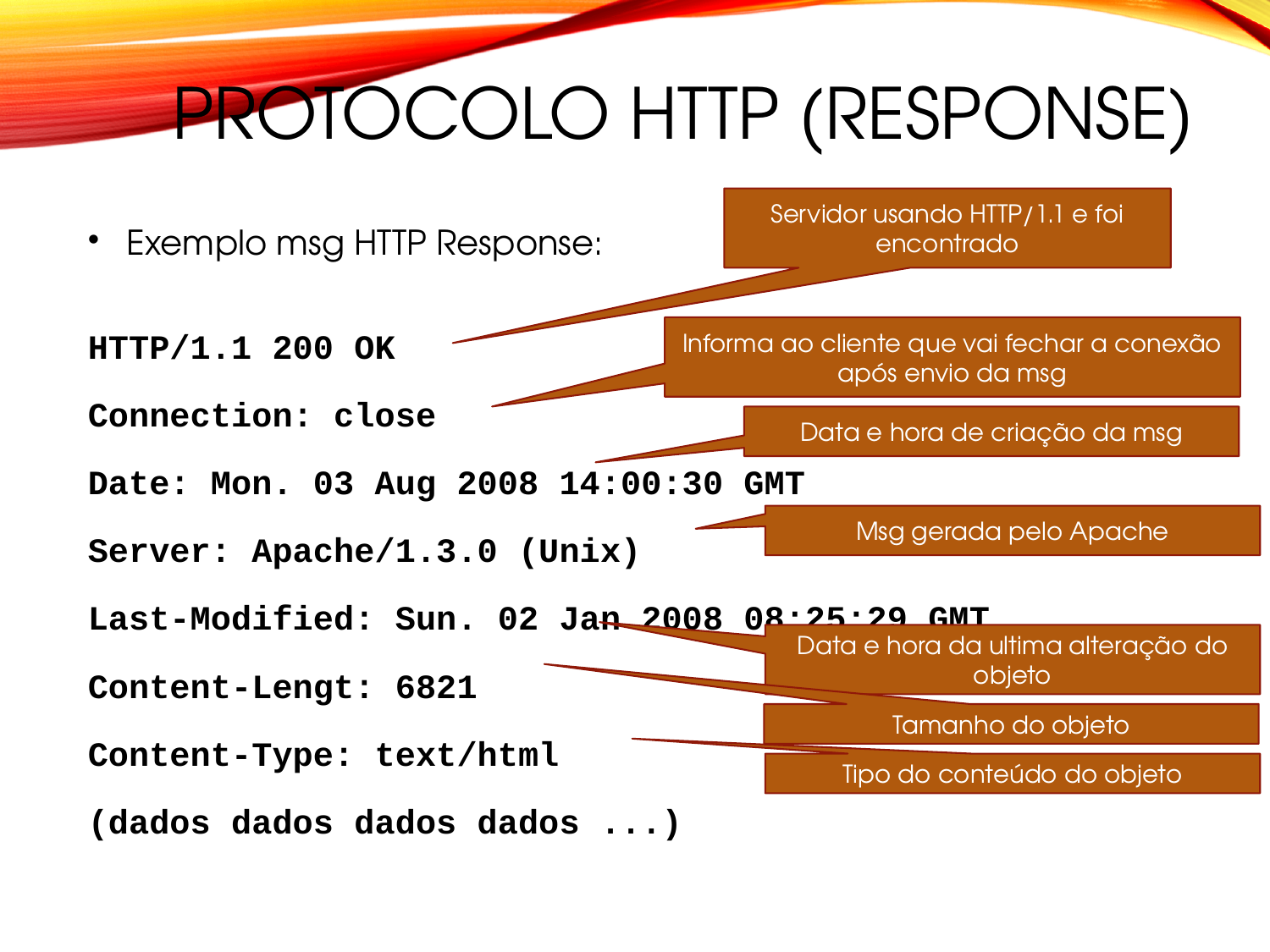

# Protocolo HTTP (Response)
Servidor usando HTTP/1.1 e foi encontrado
Exemplo msg HTTP Response:

HTTP/1.1 200 OK
Connection: close
Date: Mon. 03 Aug 2008 14:00:30 GMT
Server: Apache/1.3.0 (Unix)
Last-Modified: Sun. 02 Jan 2008 08:25:29 GMT
Content-Lengt: 6821
Content-Type: text/html
(dados dados dados dados ...)
Informa ao cliente que vai fechar a conexão após envio da msg
Data e hora de criação da msg
Msg gerada pelo Apache
Data e hora da ultima alteração do objeto
Tamanho do objeto
Tipo do conteúdo do objeto